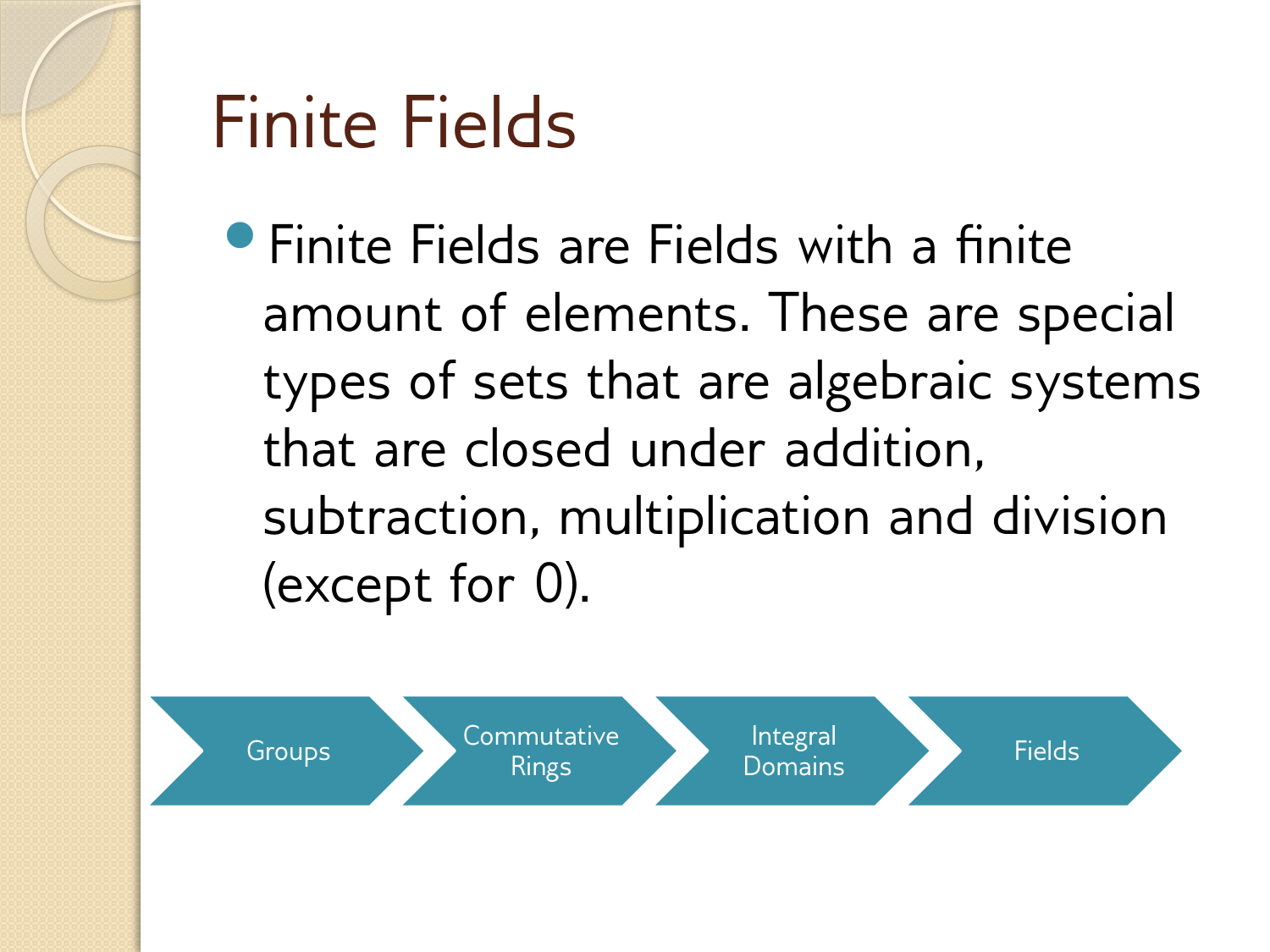

# Finite Fields
Finite Fields are Fields with a finite amount of elements. These are special types of sets that are algebraic systems that are closed under addition, subtraction, multiplication and division (except for 0).
Groups
Commutative Rings
Integral Domains
Fields